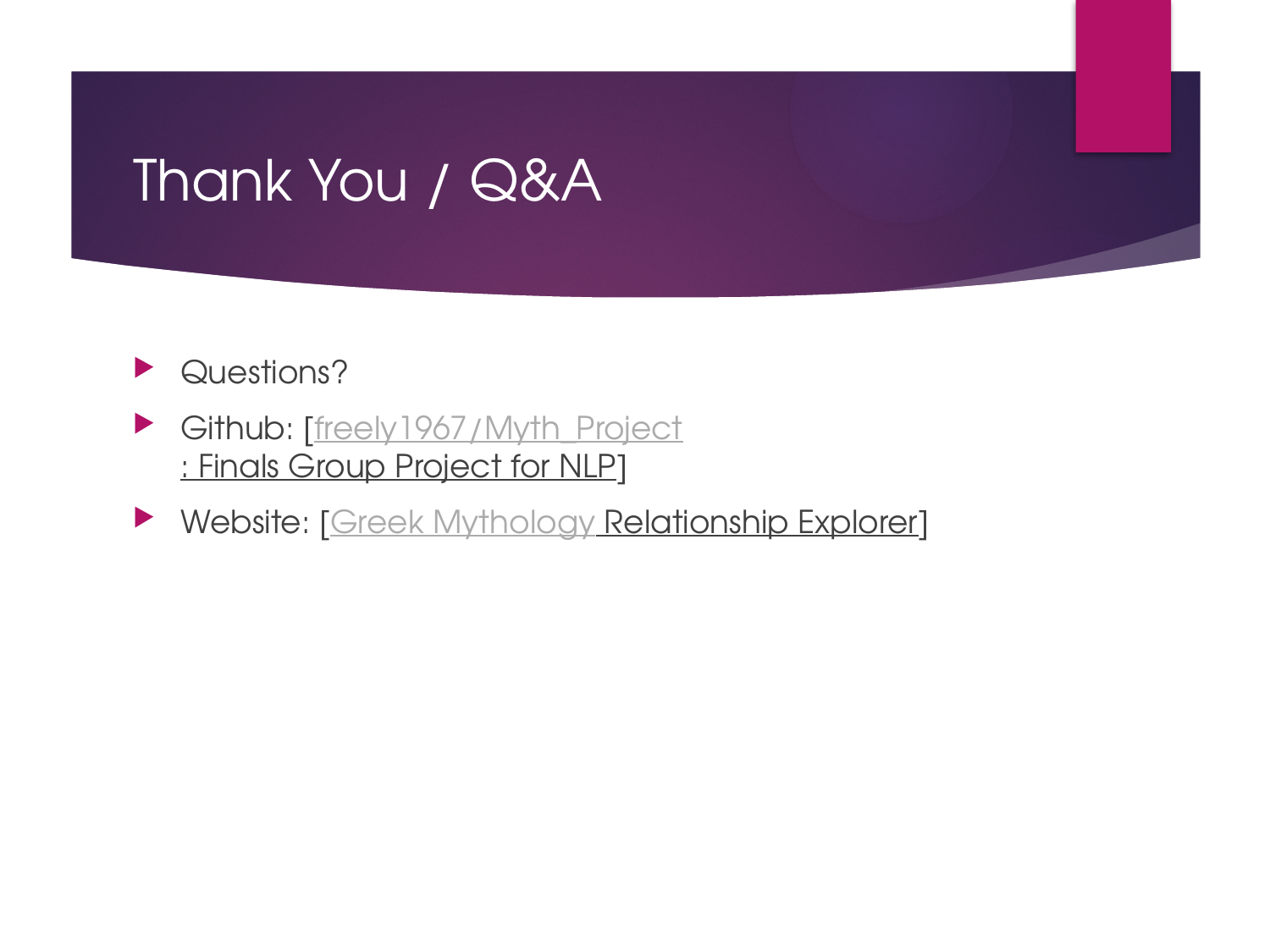

# Thank You / Q&A
Questions?
Github: [freely1967/Myth_Project: Finals Group Project for NLP]
Website: [Greek Mythology Relationship Explorer]